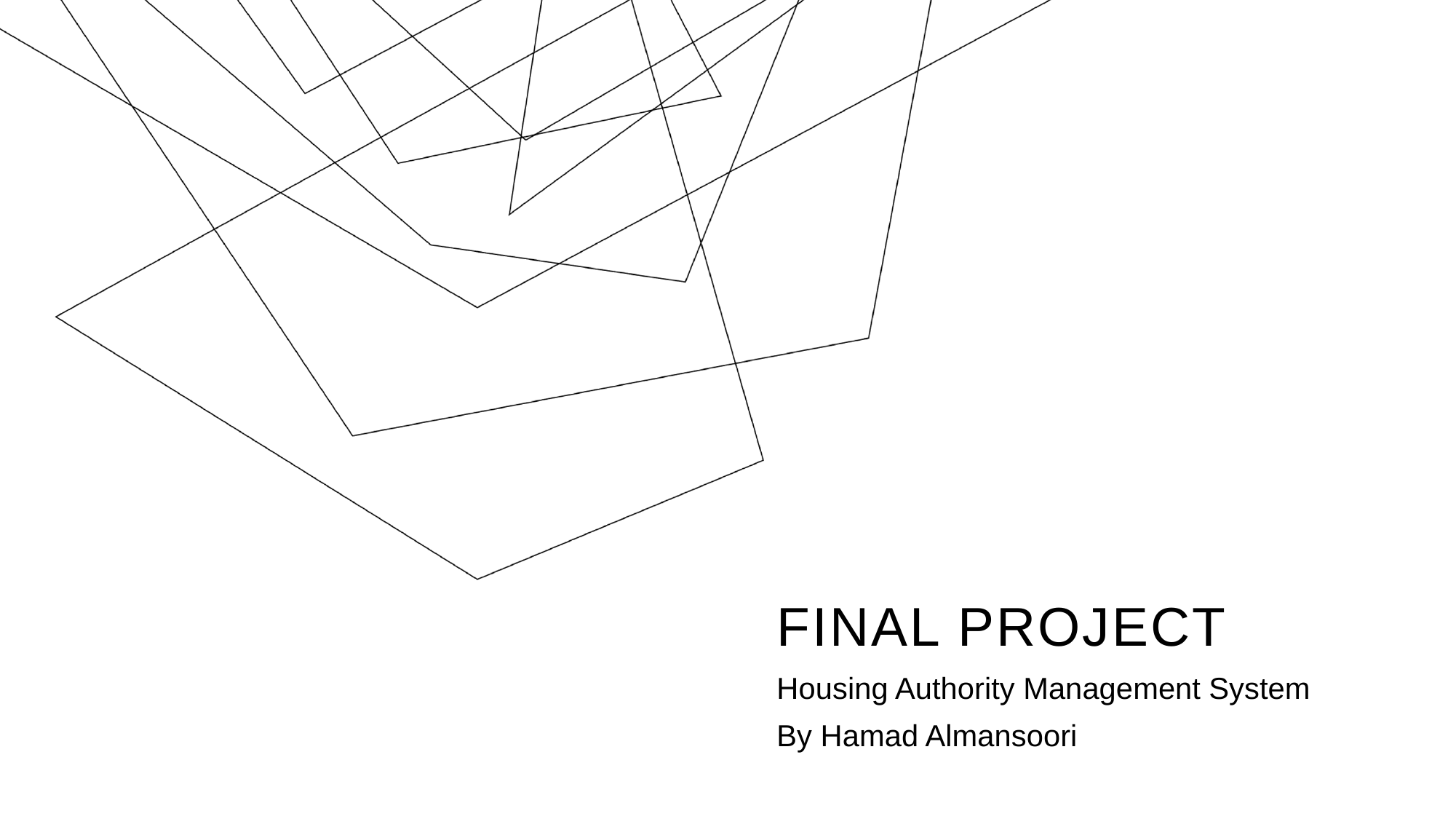

# Final Project
Housing Authority Management System
By Hamad Almansoori